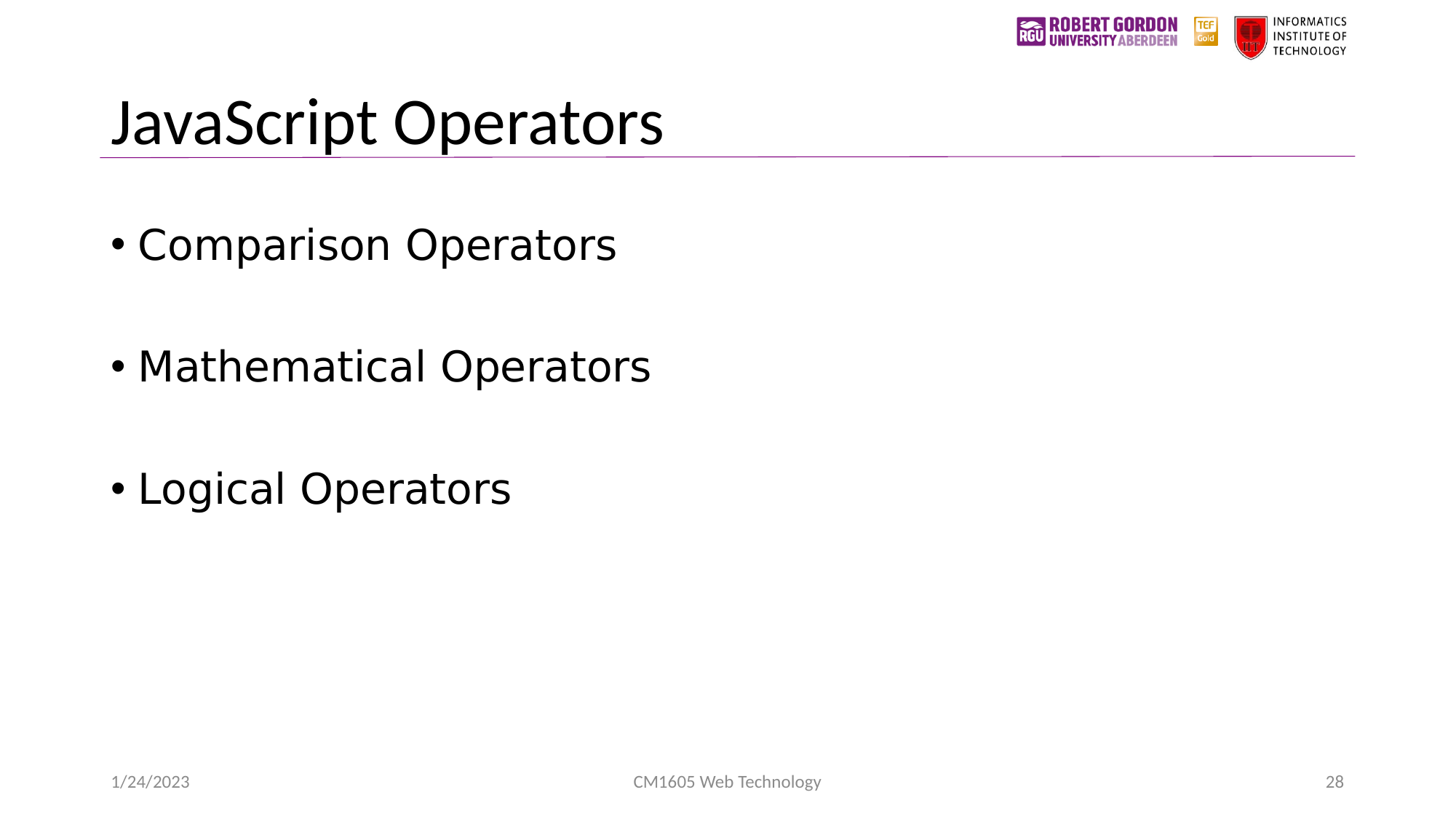

# JavaScript Operators
Comparison Operators

Mathematical Operators

Logical Operators
1/24/2023
CM1605 Web Technology
28